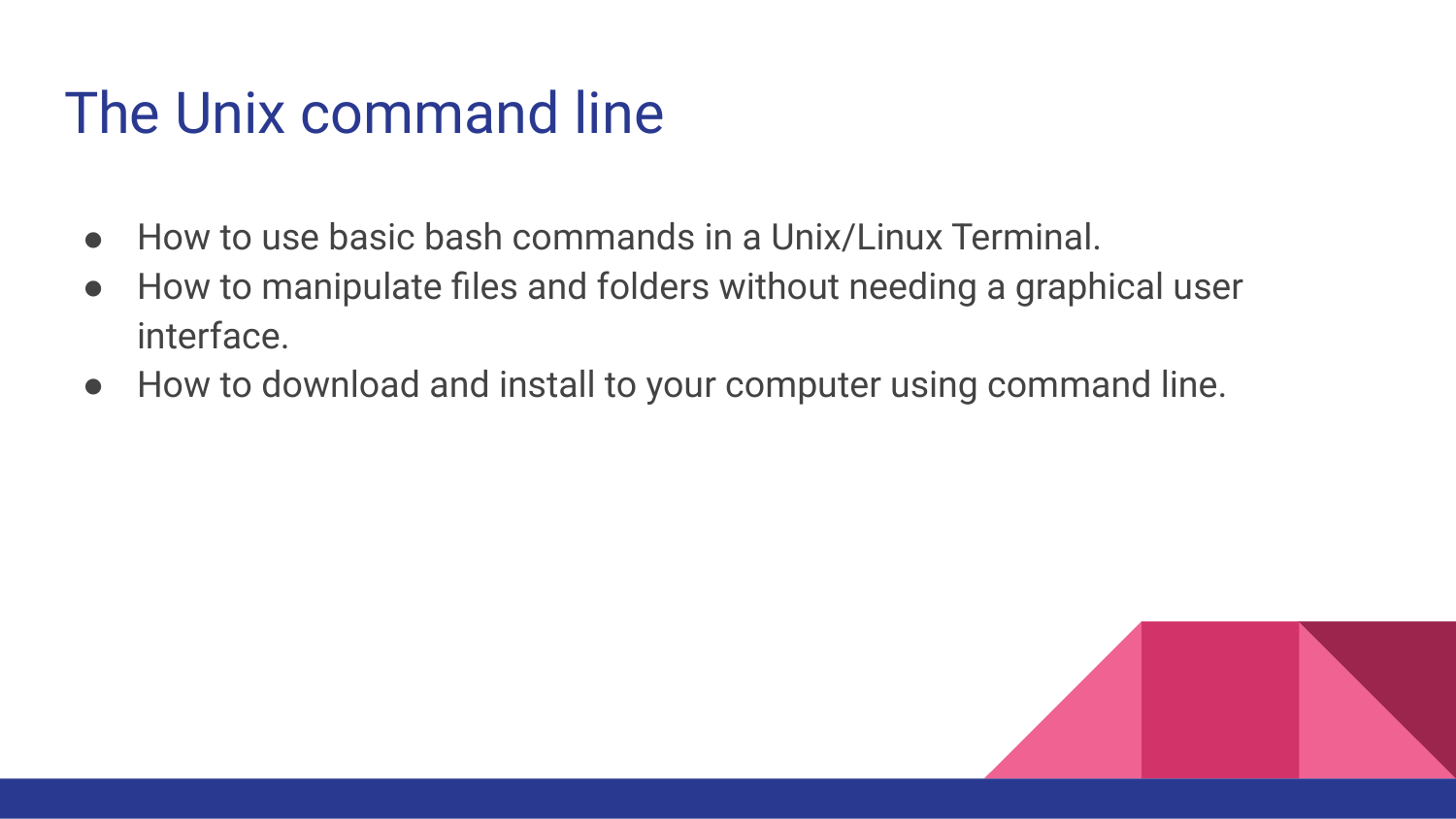

# The Unix command line
How to use basic bash commands in a Unix/Linux Terminal.
How to manipulate files and folders without needing a graphical user interface.
How to download and install to your computer using command line.